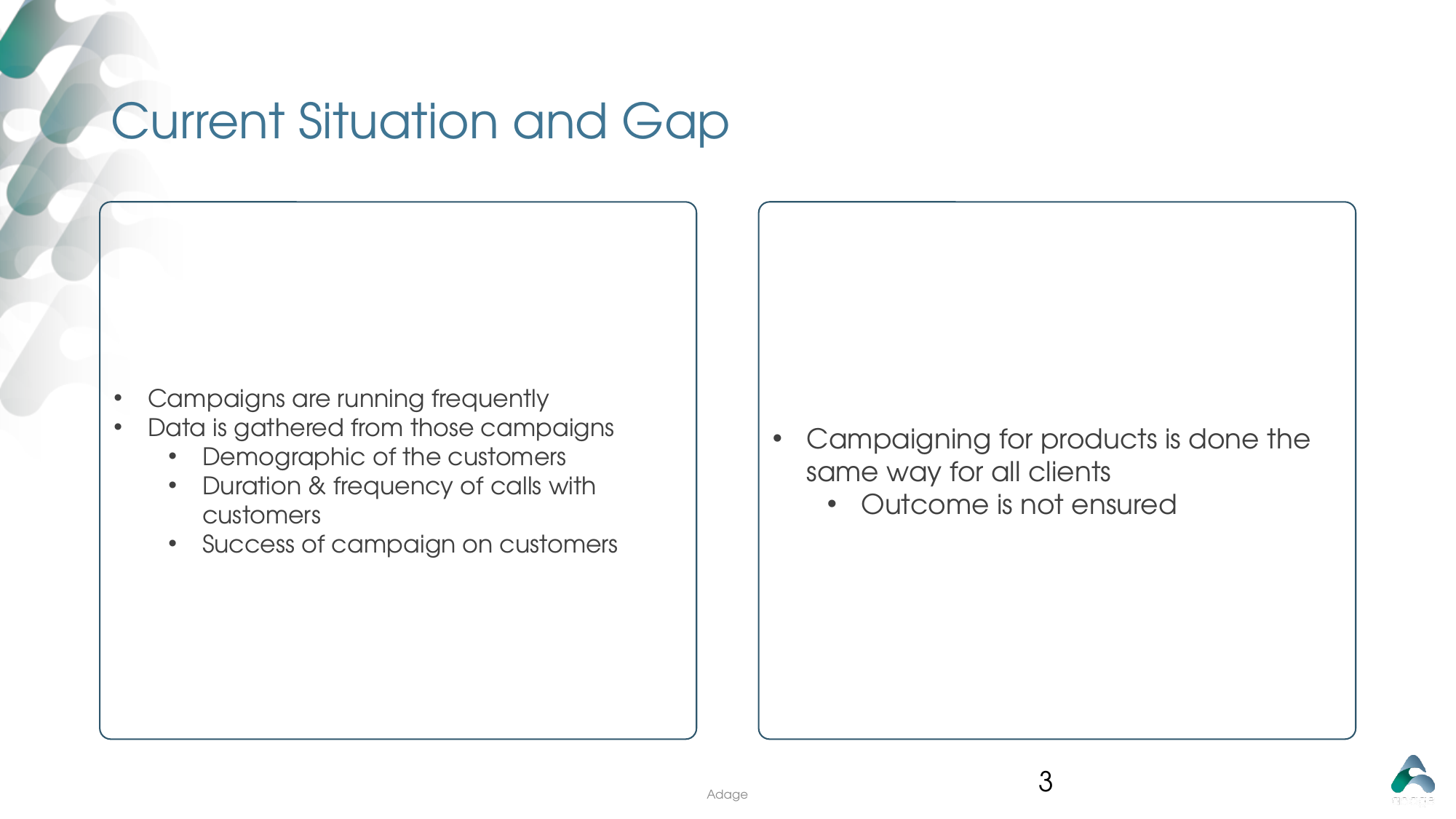

# Current Situation and Gap
Campaigns are running frequently
Data is gathered from those campaigns
Demographic of the customers
Duration & frequency of calls with customers
Success of campaign on customers
Campaigning for products is done the same way for all clients
Outcome is not ensured
3
Adage